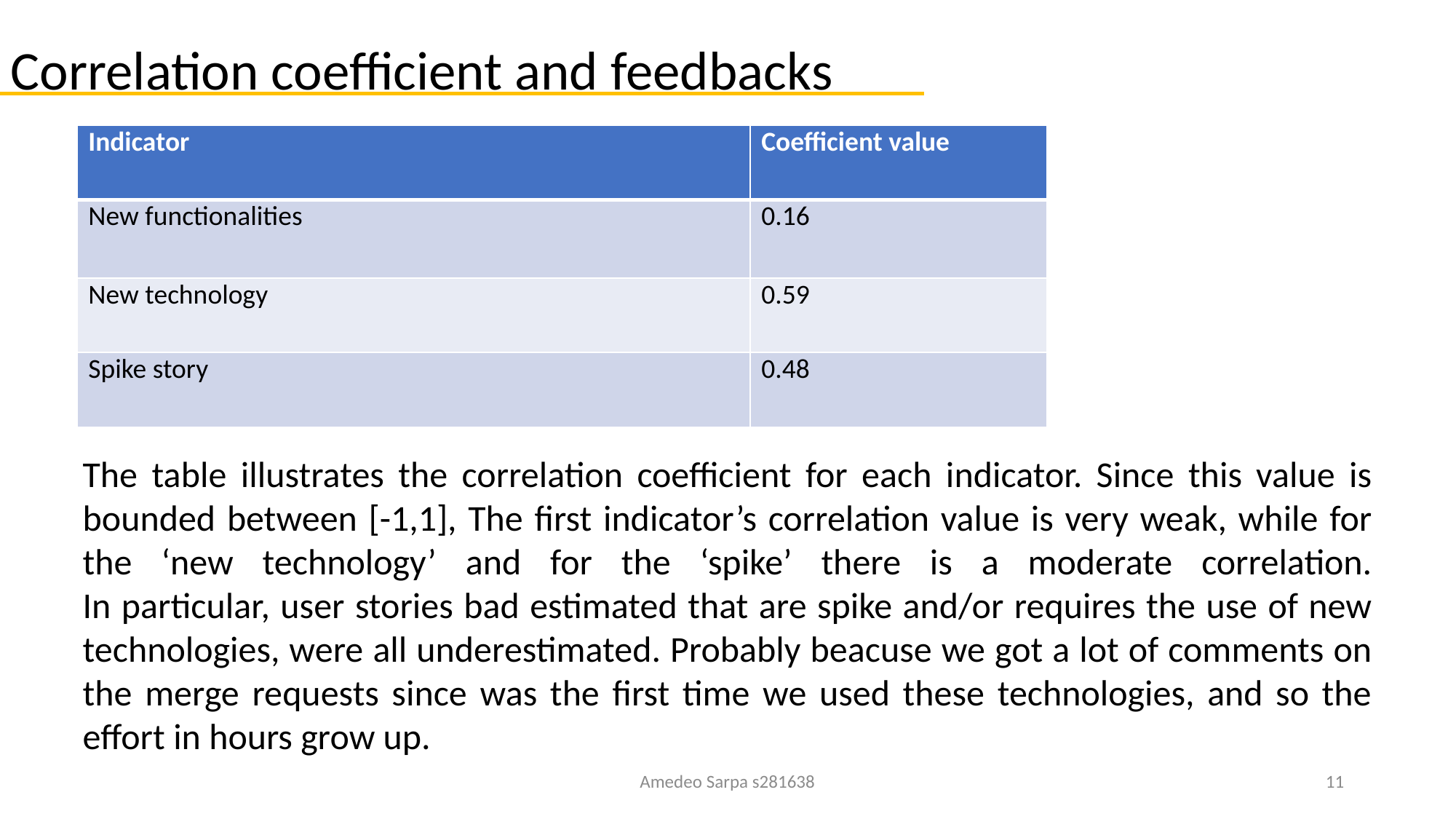

Correlation coefficient and feedbacks
| Indicator | Coefficient value |
| --- | --- |
| New functionalities | 0.16 |
| New technology | 0.59 |
| Spike story | 0.48 |

The table illustrates the correlation coefficient for each indicator. Since this value is bounded between [-1,1], The first indicator’s correlation value is very weak, while for the ‘new technology’ and for the ‘spike’ there is a moderate correlation.
In particular, user stories bad estimated that are spike and/or requires the use of new technologies, were all underestimated. Probably beacuse we got a lot of comments on the merge requests since was the first time we used these technologies, and so the effort in hours grow up.
Amedeo Sarpa s281638
11